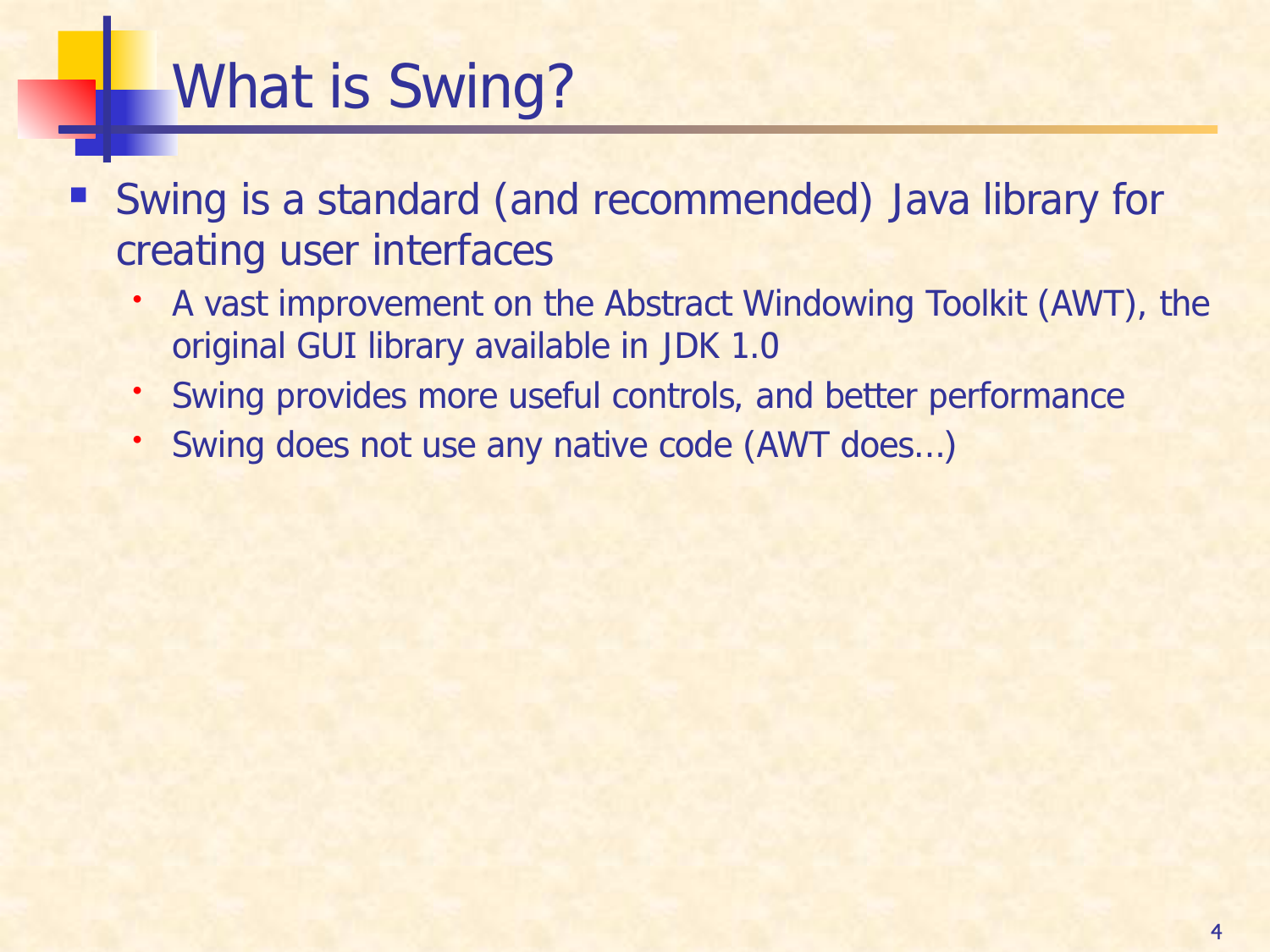

# What is Swing?
Swing is a standard (and recommended) Java library for creating user interfaces
A vast improvement on the Abstract Windowing Toolkit (AWT), the original GUI library available in JDK 1.0
Swing provides more useful controls, and better performance
Swing does not use any native code (AWT does...)
4